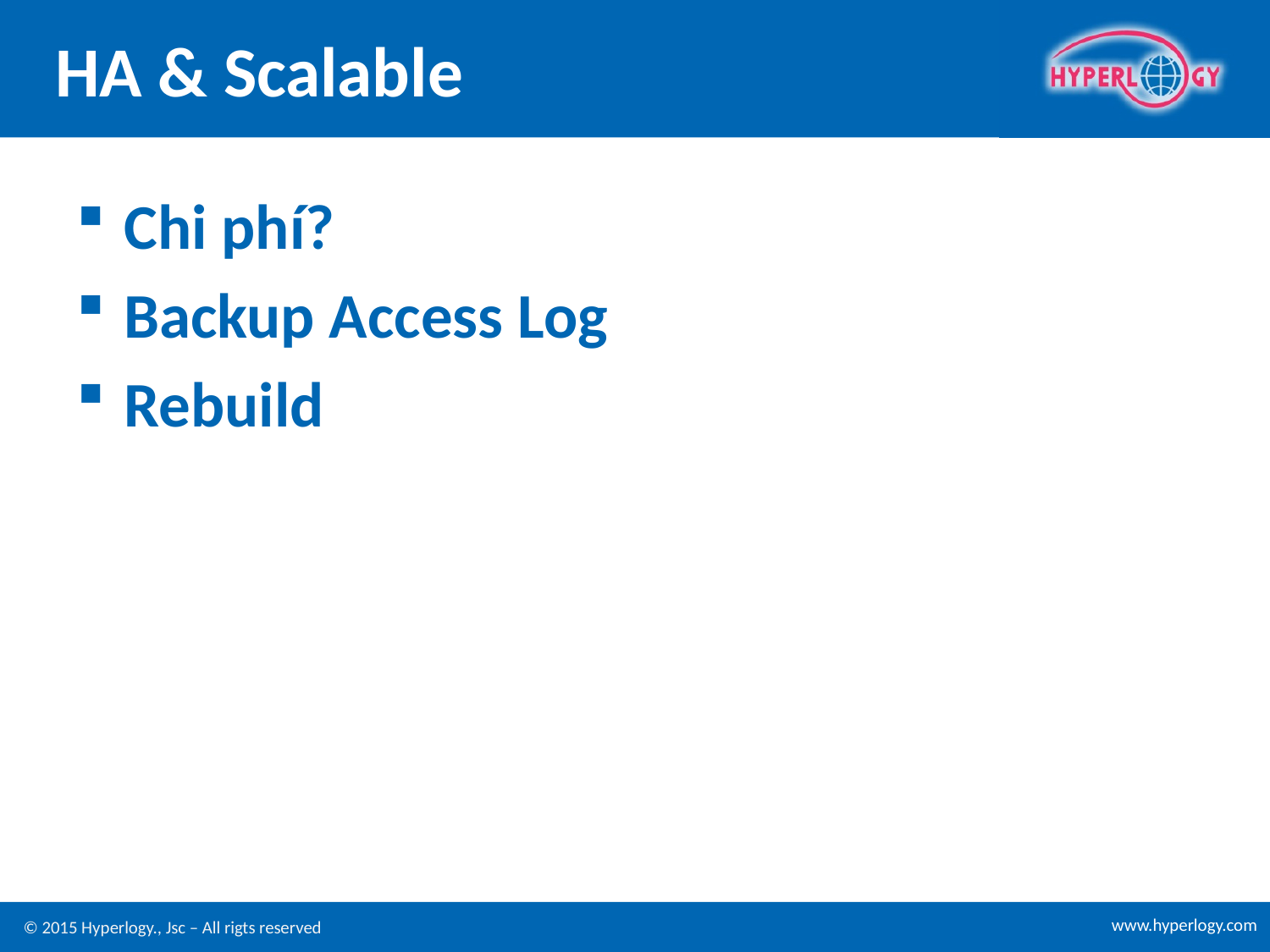

# HA & Scalable
Chi phí?
Backup Access Log
Rebuild

© 2015 Hyperlogy., Jsc – All rigts reserved